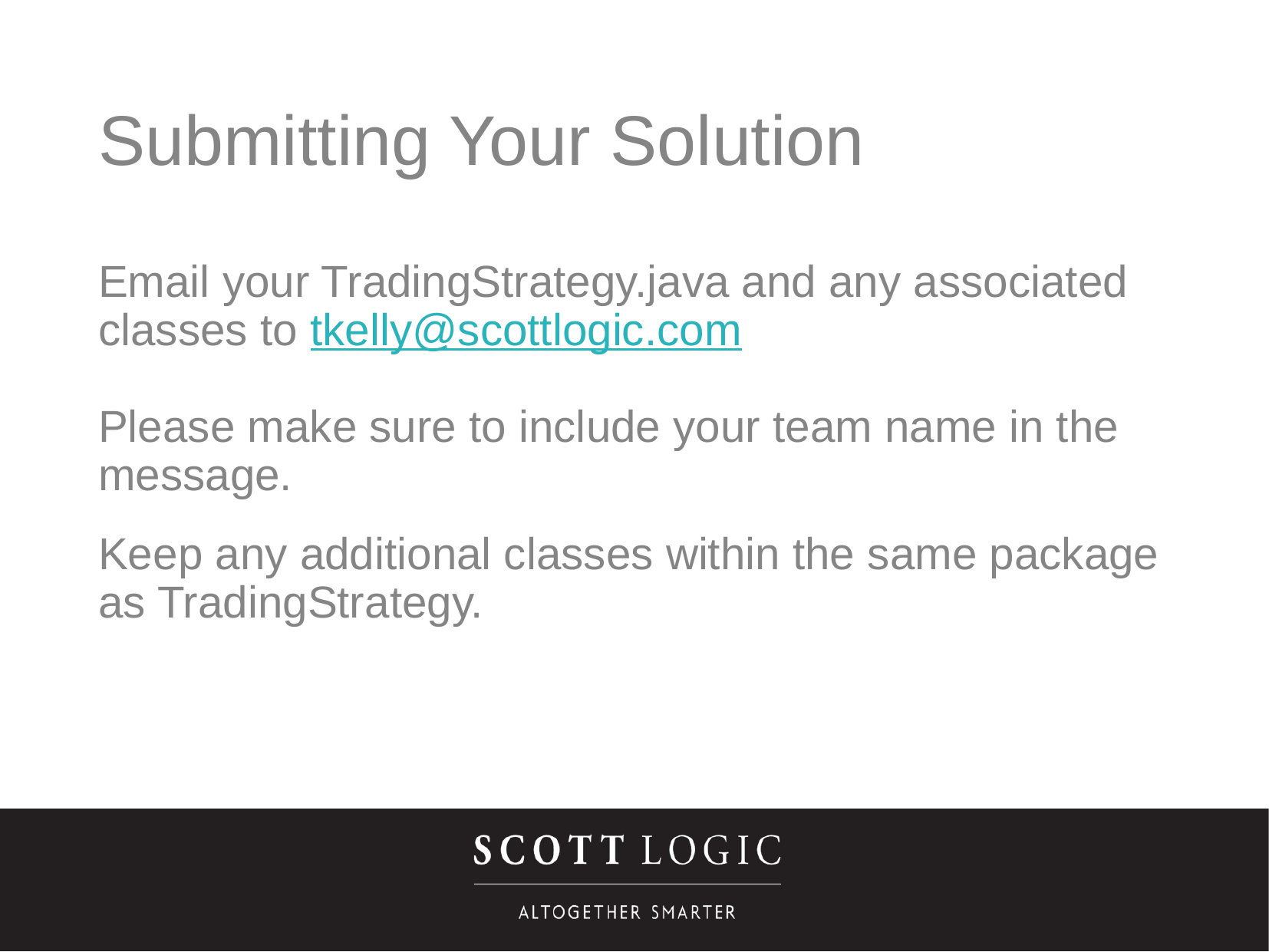

Submitting Your Solution
Email your TradingStrategy.java and any associated classes to tkelly@scottlogic.com

Please make sure to include your team name in the message.

Keep any additional classes within the same package as TradingStrategy.